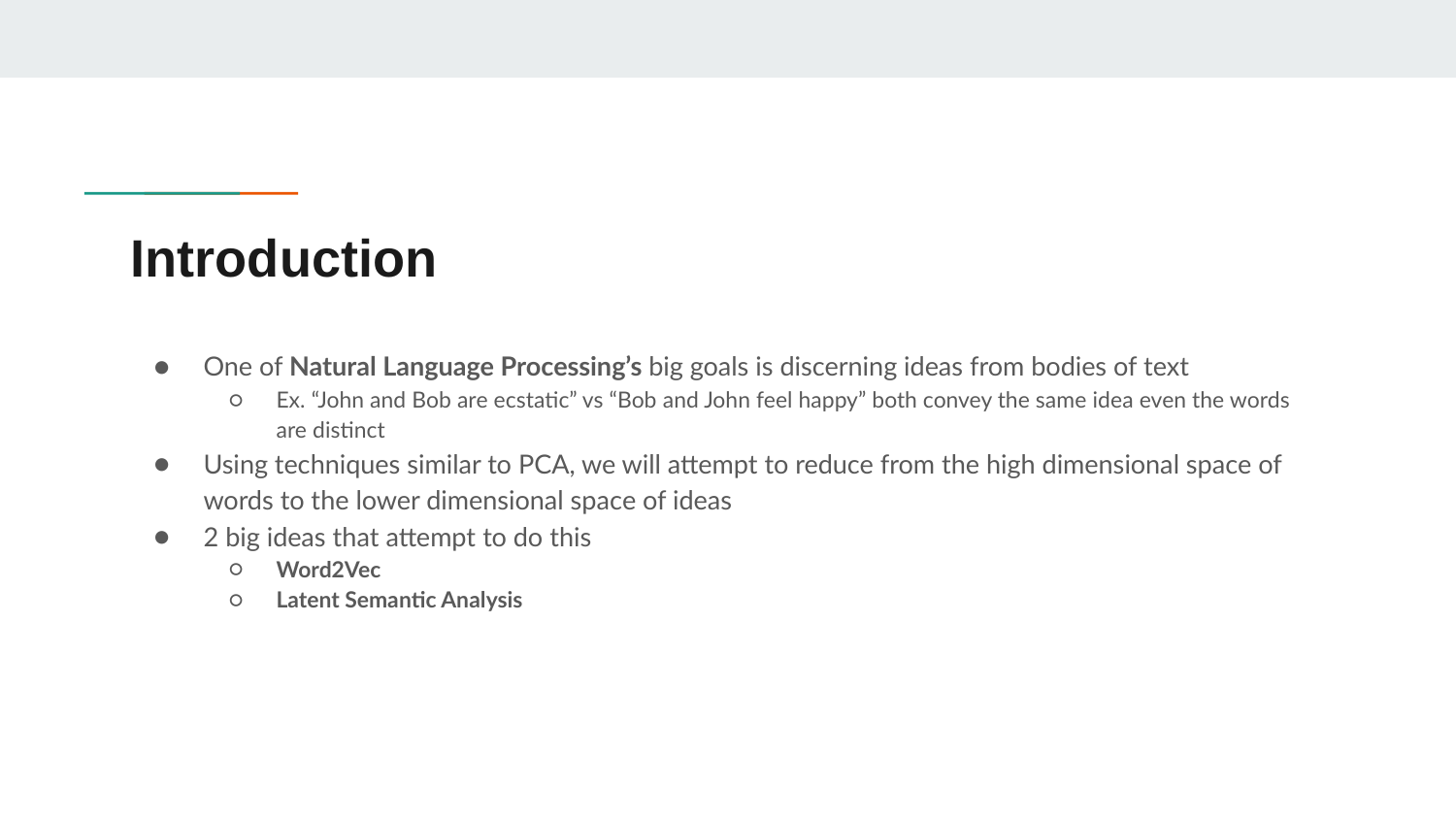

# Introduction
One of Natural Language Processing’s big goals is discerning ideas from bodies of text
Ex. “John and Bob are ecstatic” vs “Bob and John feel happy” both convey the same idea even the words are distinct
Using techniques similar to PCA, we will attempt to reduce from the high dimensional space of words to the lower dimensional space of ideas
2 big ideas that attempt to do this
Word2Vec
Latent Semantic Analysis